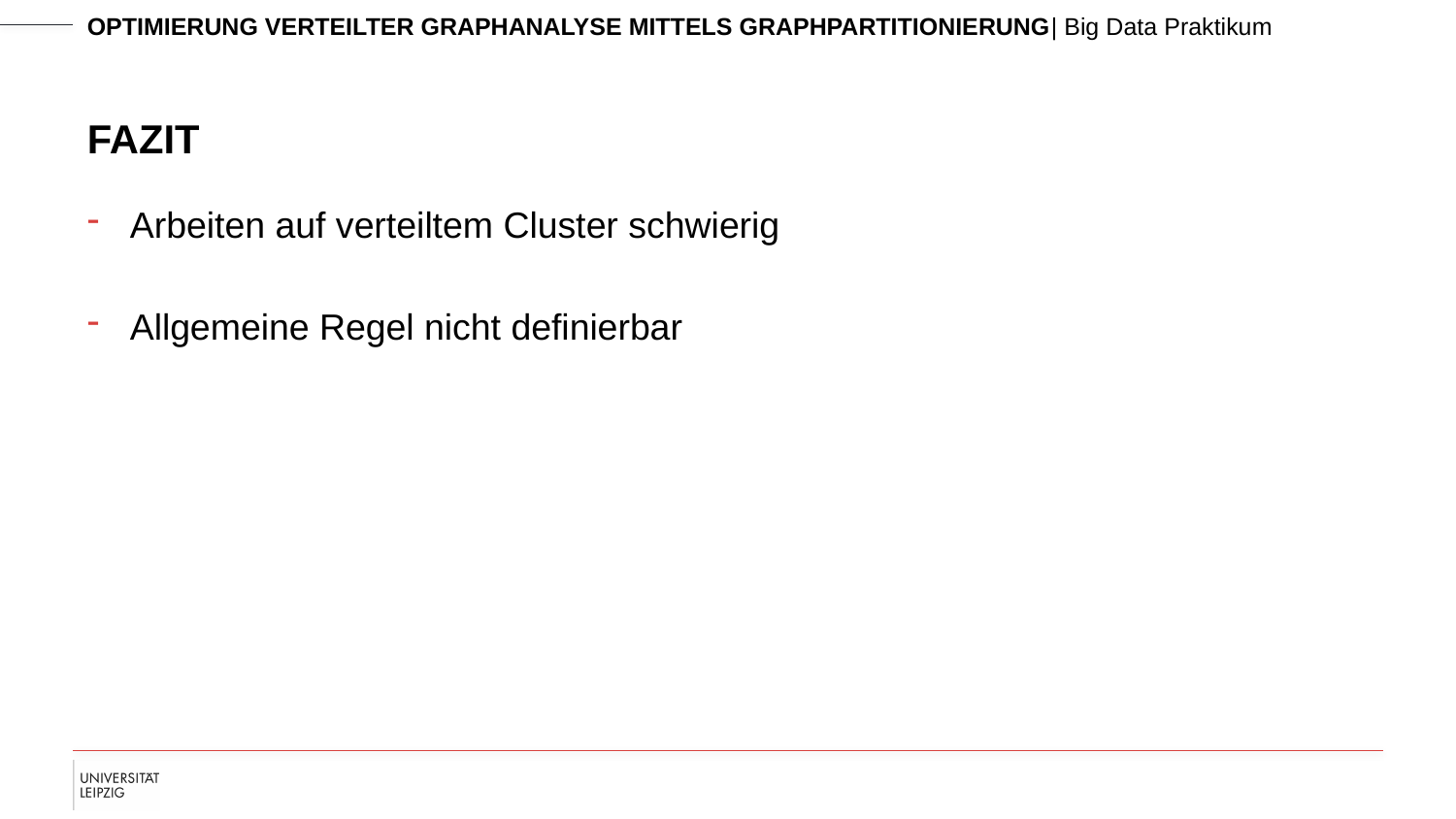

# FAZIT
Arbeiten auf verteiltem Cluster schwierig

Allgemeine Regel nicht definierbar